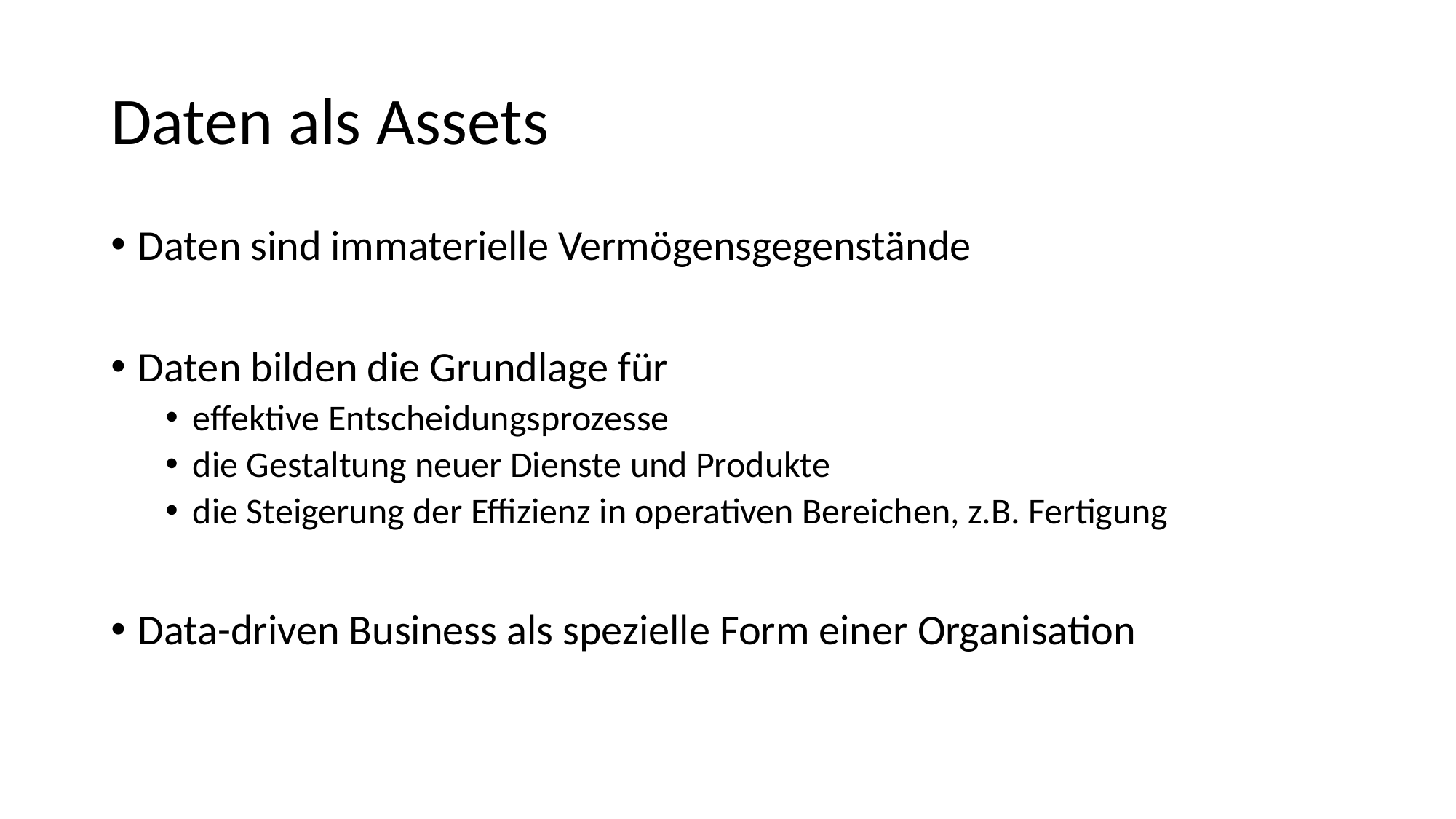

# Daten als Assets
Daten sind immaterielle Vermögensgegenstände

Daten bilden die Grundlage für
effektive Entscheidungsprozesse
die Gestaltung neuer Dienste und Produkte
die Steigerung der Effizienz in operativen Bereichen, z.B. Fertigung

Data-driven Business als spezielle Form einer Organisation